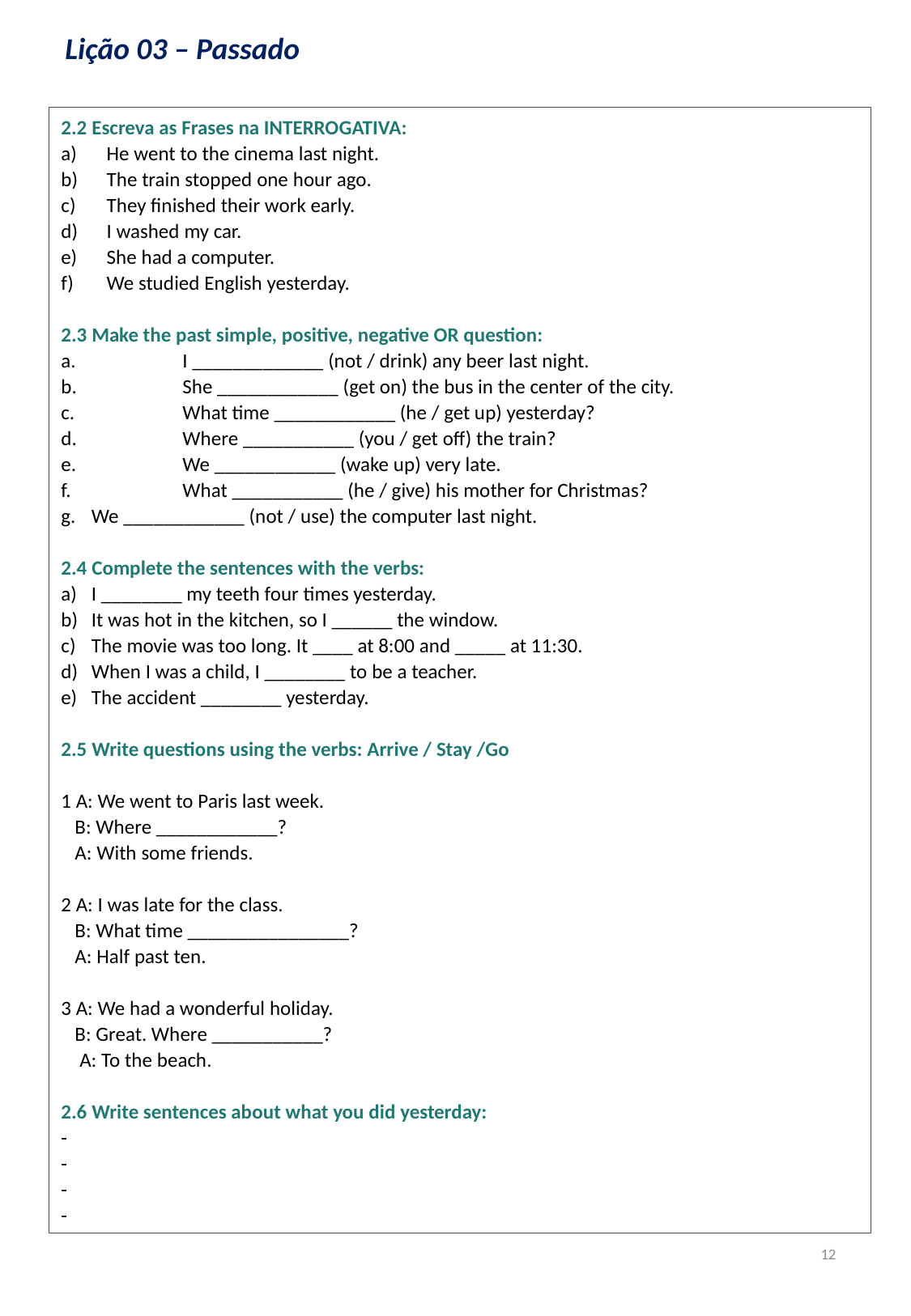

Lição 03 – Passado
2.2 Escreva as Frases na INTERROGATIVA:
He went to the cinema last night.
The train stopped one hour ago.
They finished their work early.
I washed my car.
She had a computer.
We studied English yesterday.

2.3 Make the past simple, positive, negative OR question:
a.	I _____________ (not / drink) any beer last night.
b.	She ____________ (get on) the bus in the center of the city.
c.	What time ____________ (he / get up) yesterday?
d.	Where ___________ (you / get off) the train?
e.	We ____________ (wake up) very late.
f.	What ___________ (he / give) his mother for Christmas?
We ____________ (not / use) the computer last night.

2.4 Complete the sentences with the verbs:
I ________ my teeth four times yesterday.
It was hot in the kitchen, so I ______ the window.
The movie was too long. It ____ at 8:00 and _____ at 11:30.
When I was a child, I ________ to be a teacher.
The accident ________ yesterday.

2.5 Write questions using the verbs: Arrive / Stay /Go

1 A: We went to Paris last week.
   B: Where ____________?
   A: With some friends.

2 A: I was late for the class.
   B: What time ________________?
   A: Half past ten.

3 A: We had a wonderful holiday.
   B: Great. Where ___________?
    A: To the beach.

2.6 Write sentences about what you did yesterday:
-
-
-
-
12